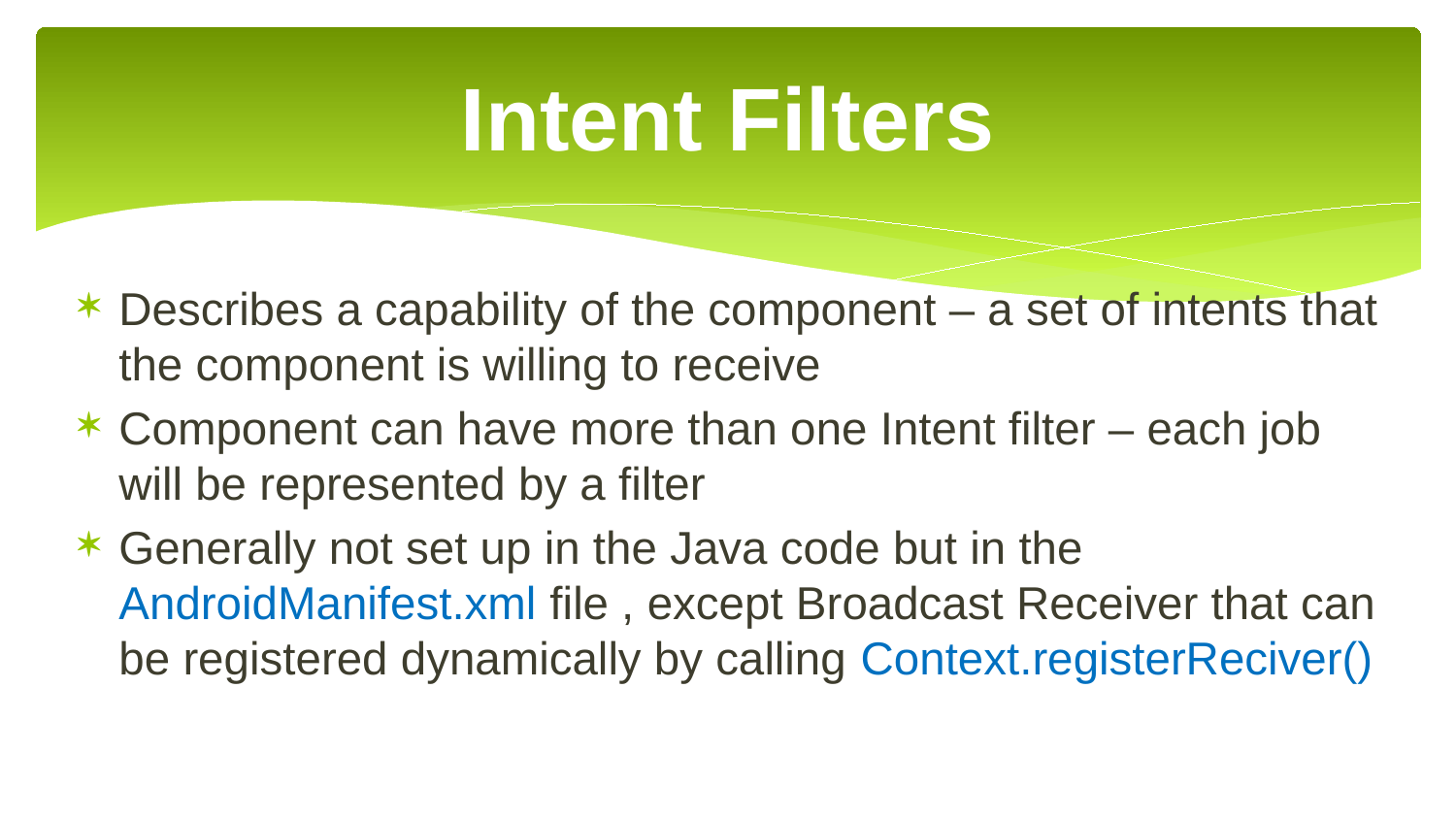

# Intent Filters
Describes a capability of the component – a set of intents that the component is willing to receive
Component can have more than one Intent filter – each job will be represented by a filter
Generally not set up in the Java code but in the AndroidManifest.xml file , except Broadcast Receiver that can be registered dynamically by calling Context.registerReciver()